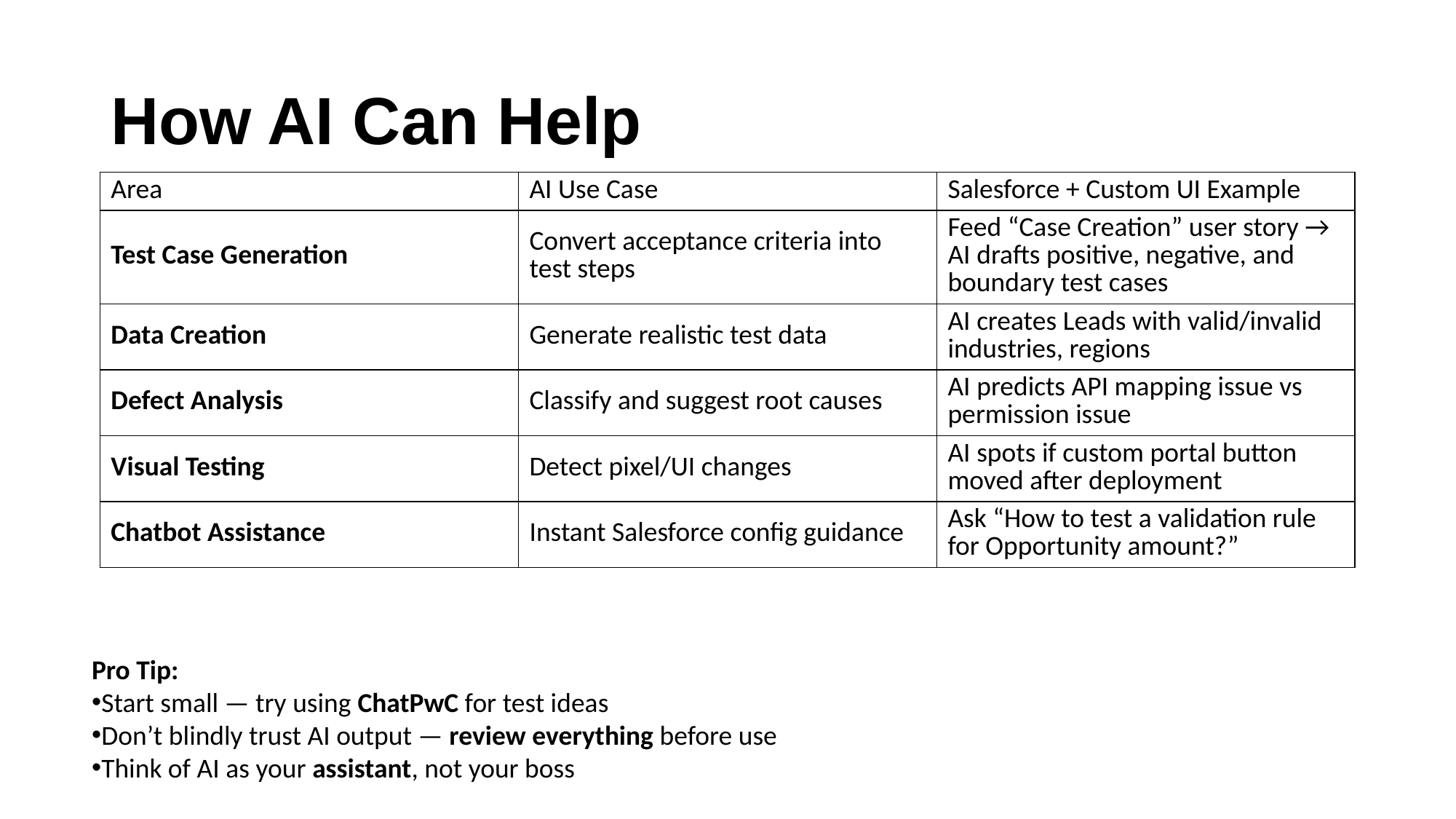

# How AI Can Help
| Area | AI Use Case | Salesforce + Custom UI Example |
| --- | --- | --- |
| Test Case Generation | Convert acceptance criteria into test steps | Feed “Case Creation” user story → AI drafts positive, negative, and boundary test cases |
| Data Creation | Generate realistic test data | AI creates Leads with valid/invalid industries, regions |
| Defect Analysis | Classify and suggest root causes | AI predicts API mapping issue vs permission issue |
| Visual Testing | Detect pixel/UI changes | AI spots if custom portal button moved after deployment |
| Chatbot Assistance | Instant Salesforce config guidance | Ask “How to test a validation rule for Opportunity amount?” |
Pro Tip:
Start small — try using ChatPwC for test ideas
Don’t blindly trust AI output — review everything before use
Think of AI as your assistant, not your boss